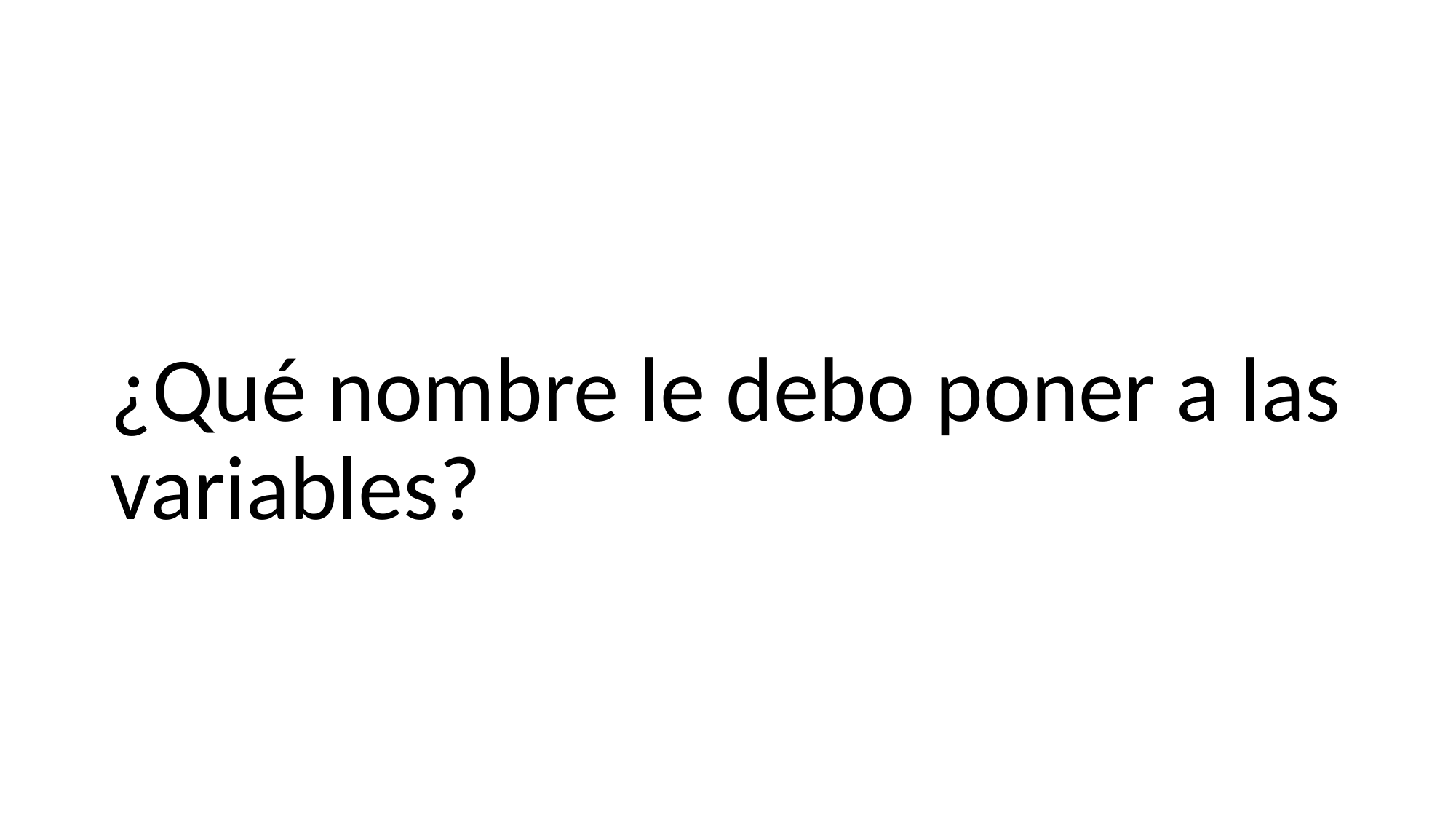

# ¿Qué nombre le debo poner a las variables?